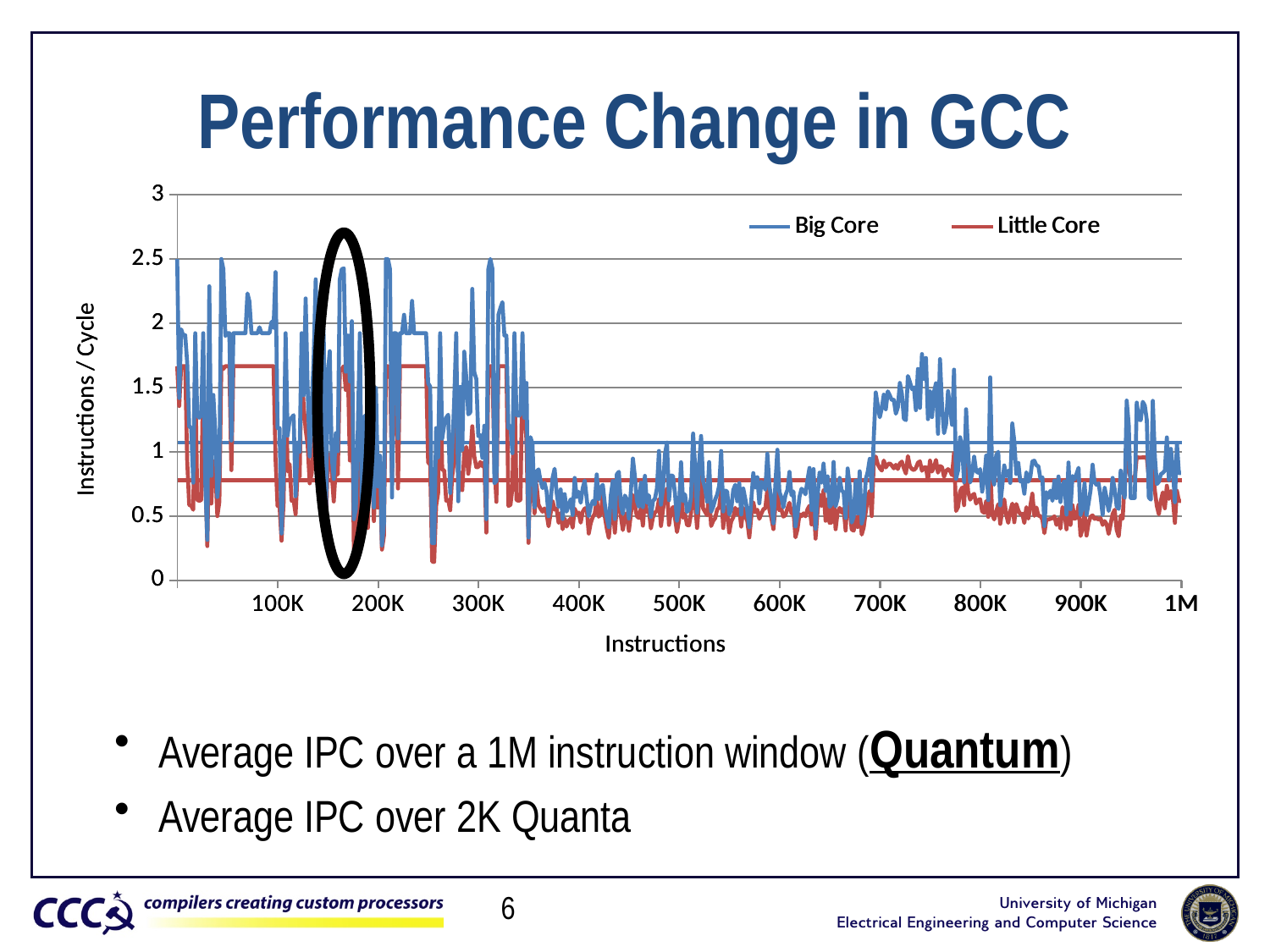

# Performance Change in GCC

### Chart

| Category | Big Core | Little Core |
|---|---|---|

### Chart

| Category | Big Core | Little Core |
|---|---|---|
Huge performance changes within a quantum!
Average IPC over a 1M instruction window (Quantum)
Average IPC over 2K Quanta